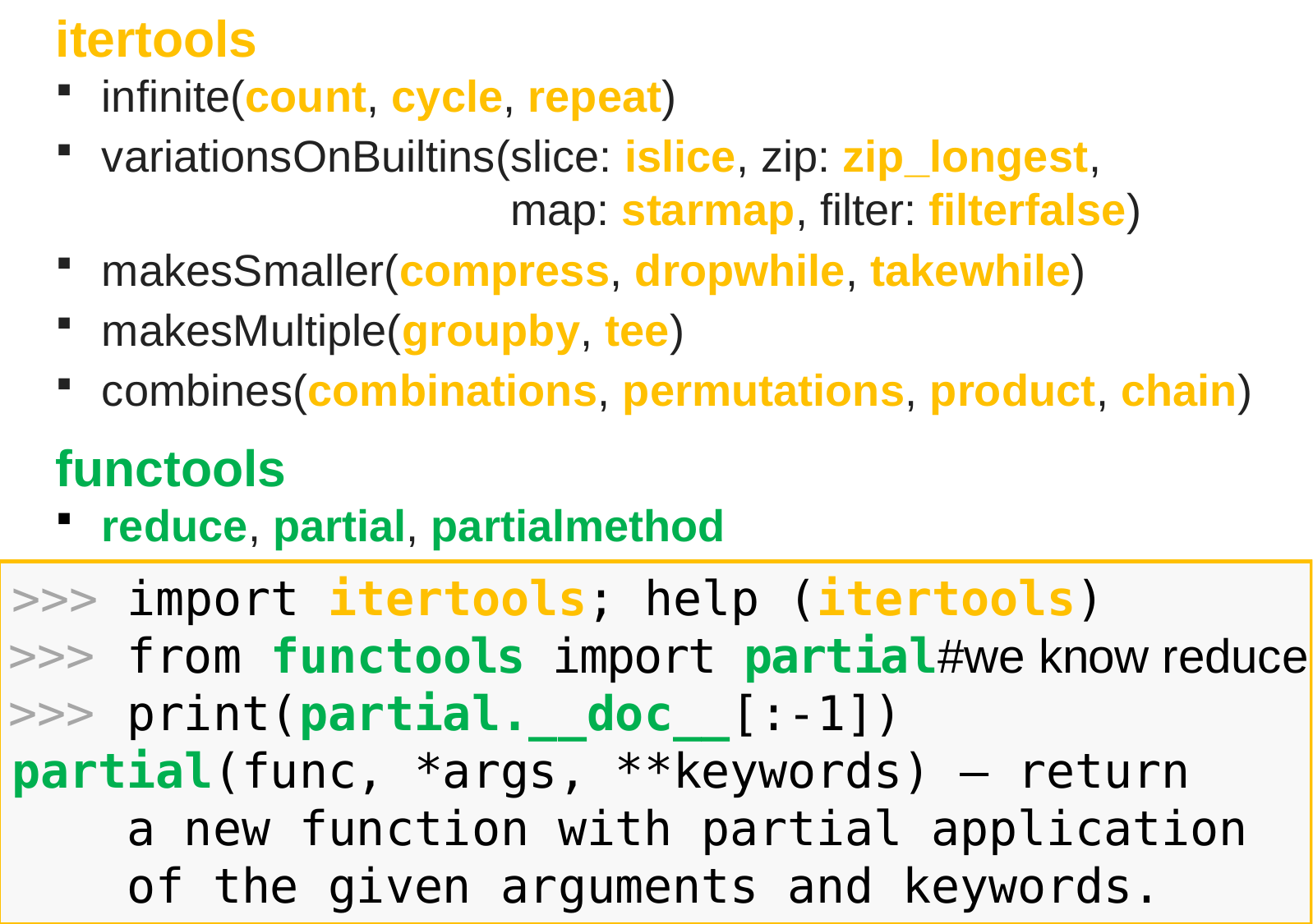

itertools
infinite(count, cycle, repeat)
variationsOnBuiltins(slice: islice, zip: zip_longest,
map: starmap, filter: filterfalse)
makesSmaller(compress, dropwhile, takewhile)
makesMultiple(groupby, tee)
combines(combinations, permutations, product, chain)
functools
reduce, partial, partialmethod
>>> import itertools; help (itertools)
    from functools import partial#we know reduce
    print(partial.__doc__[:-1])
partial(func, *args, **keywords) – return
    a new function with partial application
    of the given arguments and keywords.
>>>
>>>